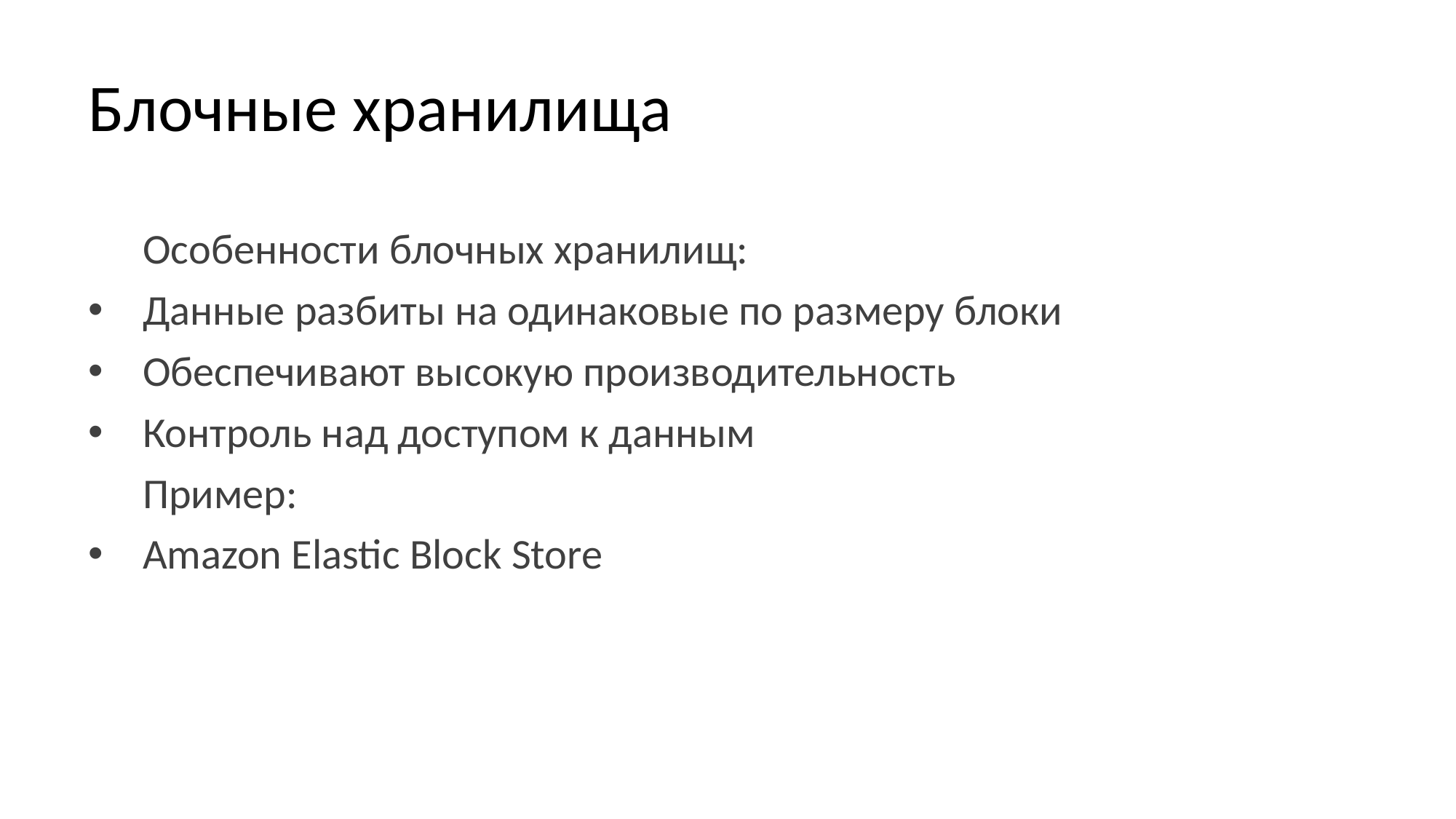

# Блочные хранилища
Особенности блочных хранилищ:
Данные разбиты на одинаковые по размеру блоки
Обеспечивают высокую производительность
Контроль над доступом к данным
Пример:
Amazon Elastic Block Store